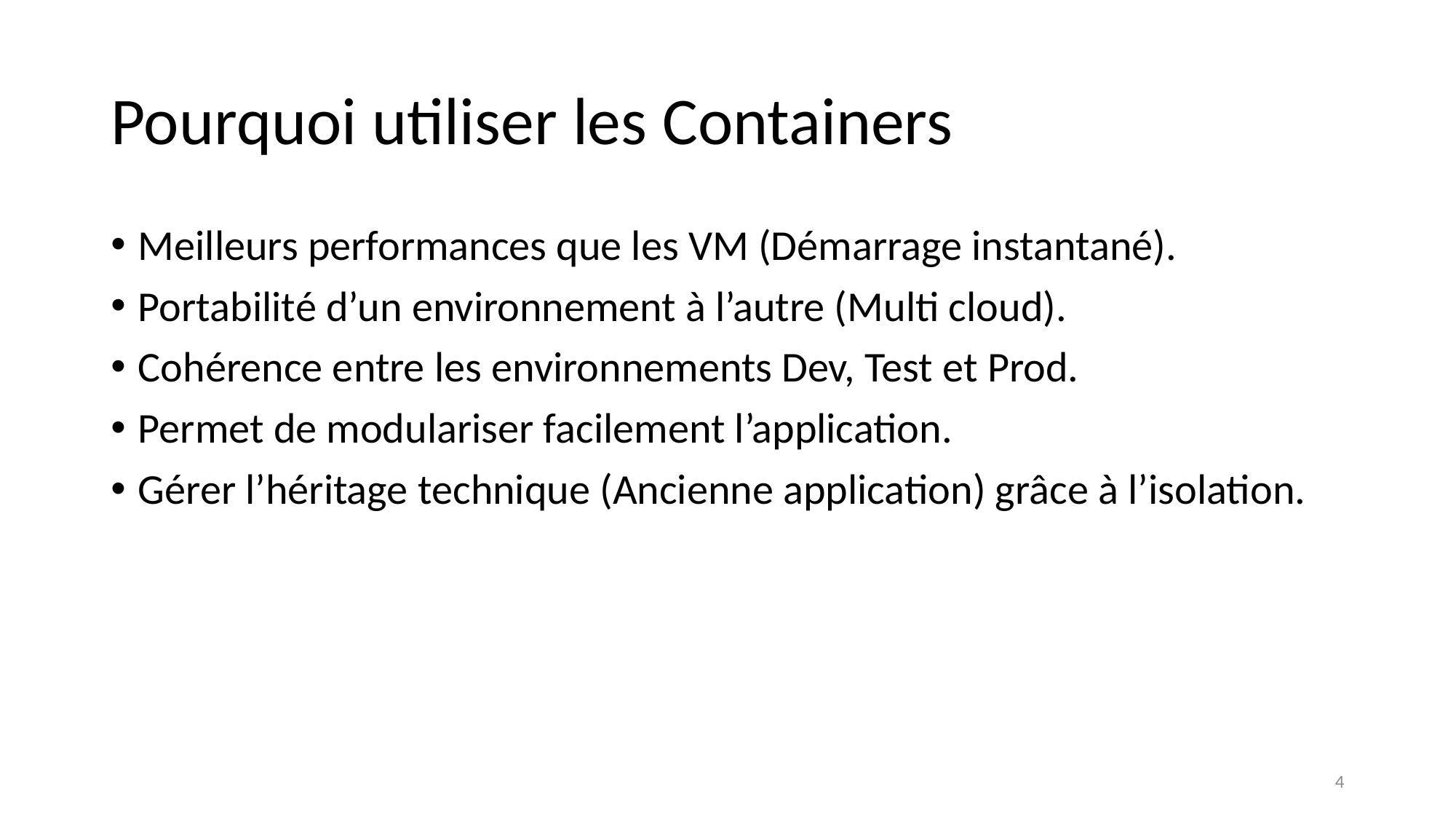

# Pourquoi utiliser les Containers
Meilleurs performances que les VM (Démarrage instantané).
Portabilité d’un environnement à l’autre (Multi cloud).
Cohérence entre les environnements Dev, Test et Prod.
Permet de modulariser facilement l’application.
Gérer l’héritage technique (Ancienne application) grâce à l’isolation.
4